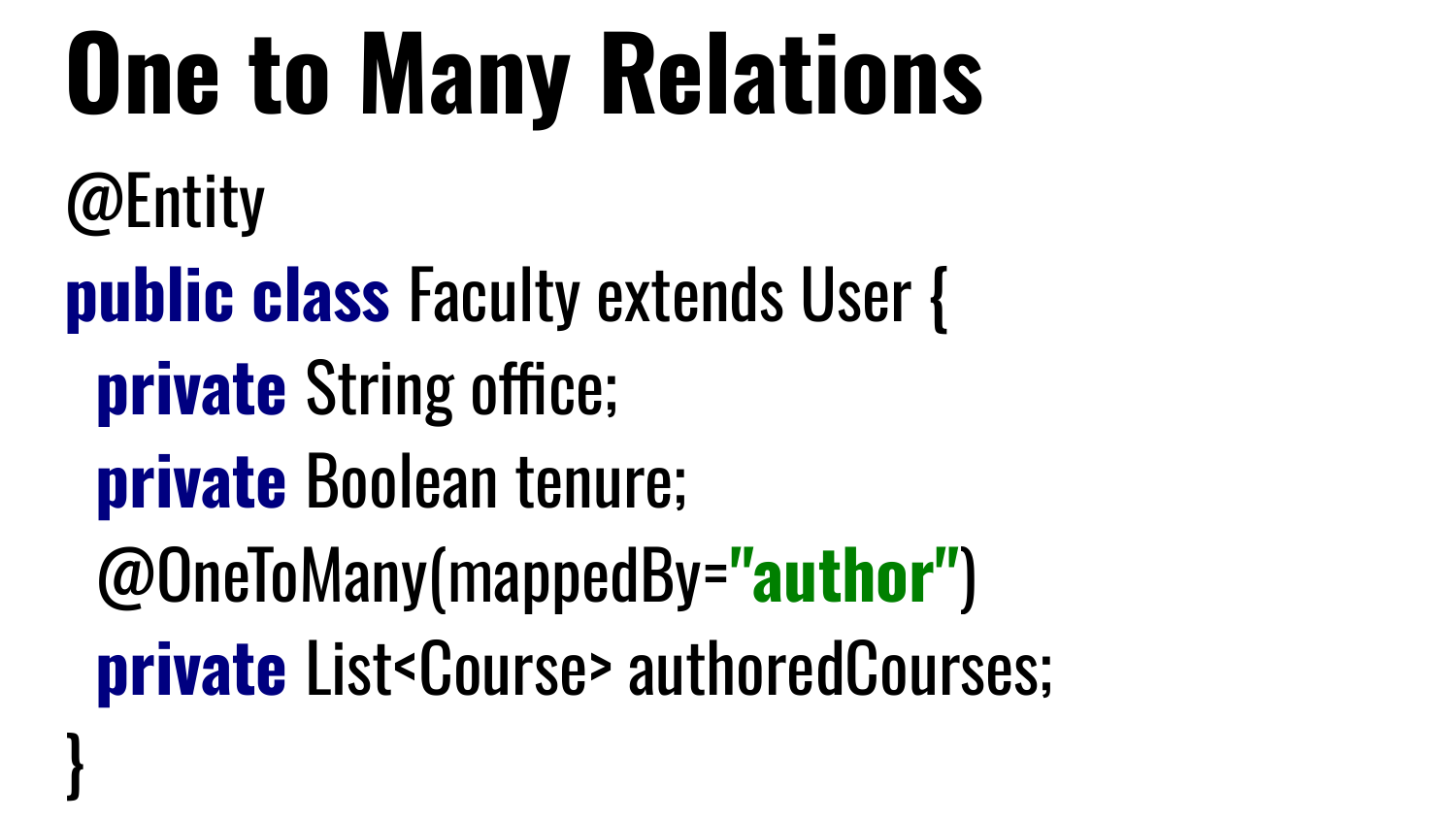

# One to Many Relations
@Entity
public class Faculty extends User {
  private String office;
  private Boolean tenure;
  @OneToMany(mappedBy="author")
  private List<Course> authoredCourses;
}